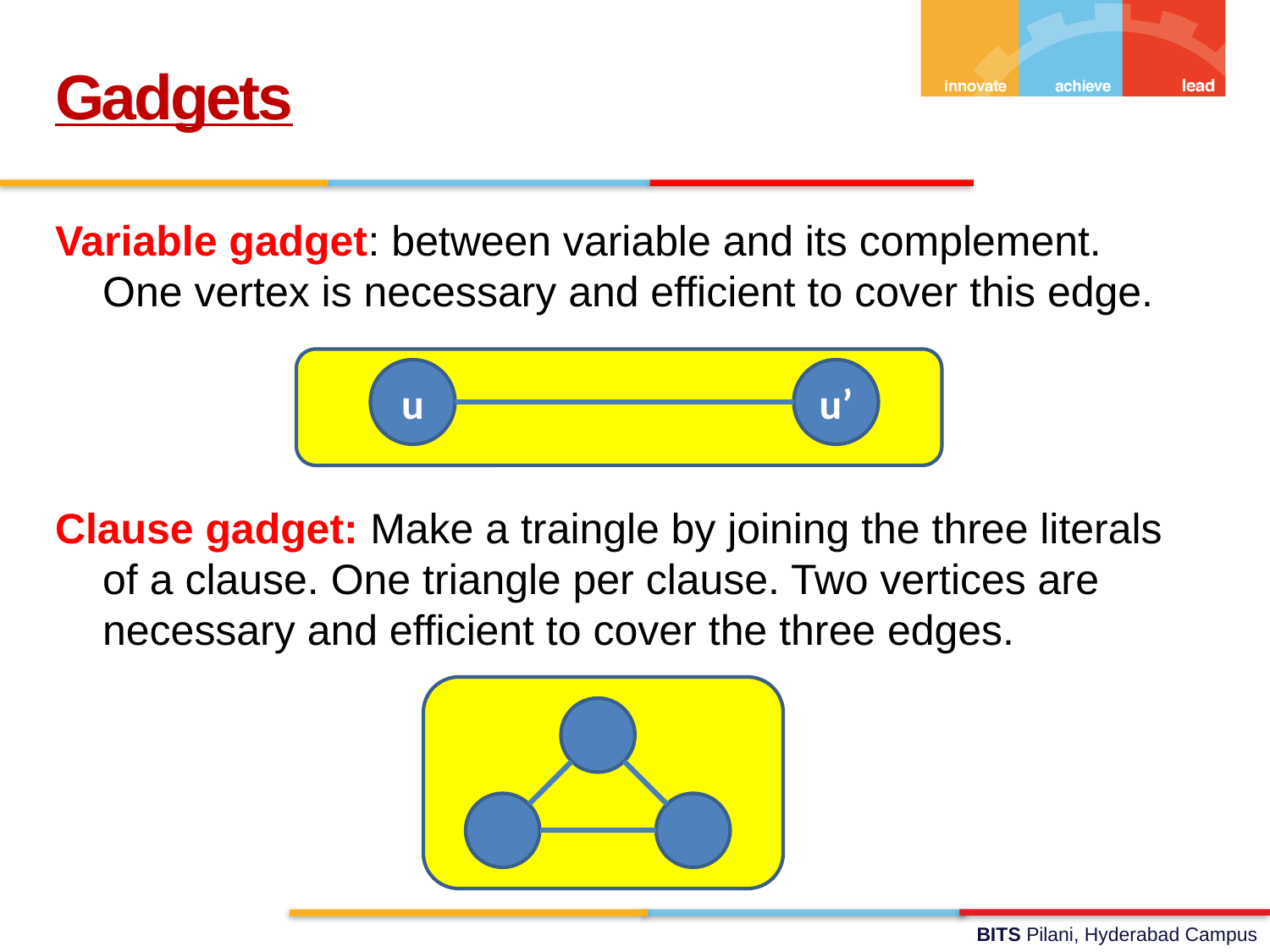

Gadgets
Variable gadget: between variable and its complement. One vertex is necessary and efficient to cover this edge.

Clause gadget: Make a traingle by joining the three literals of a clause. One triangle per clause. Two vertices are necessary and efficient to cover the three edges.

u
u’